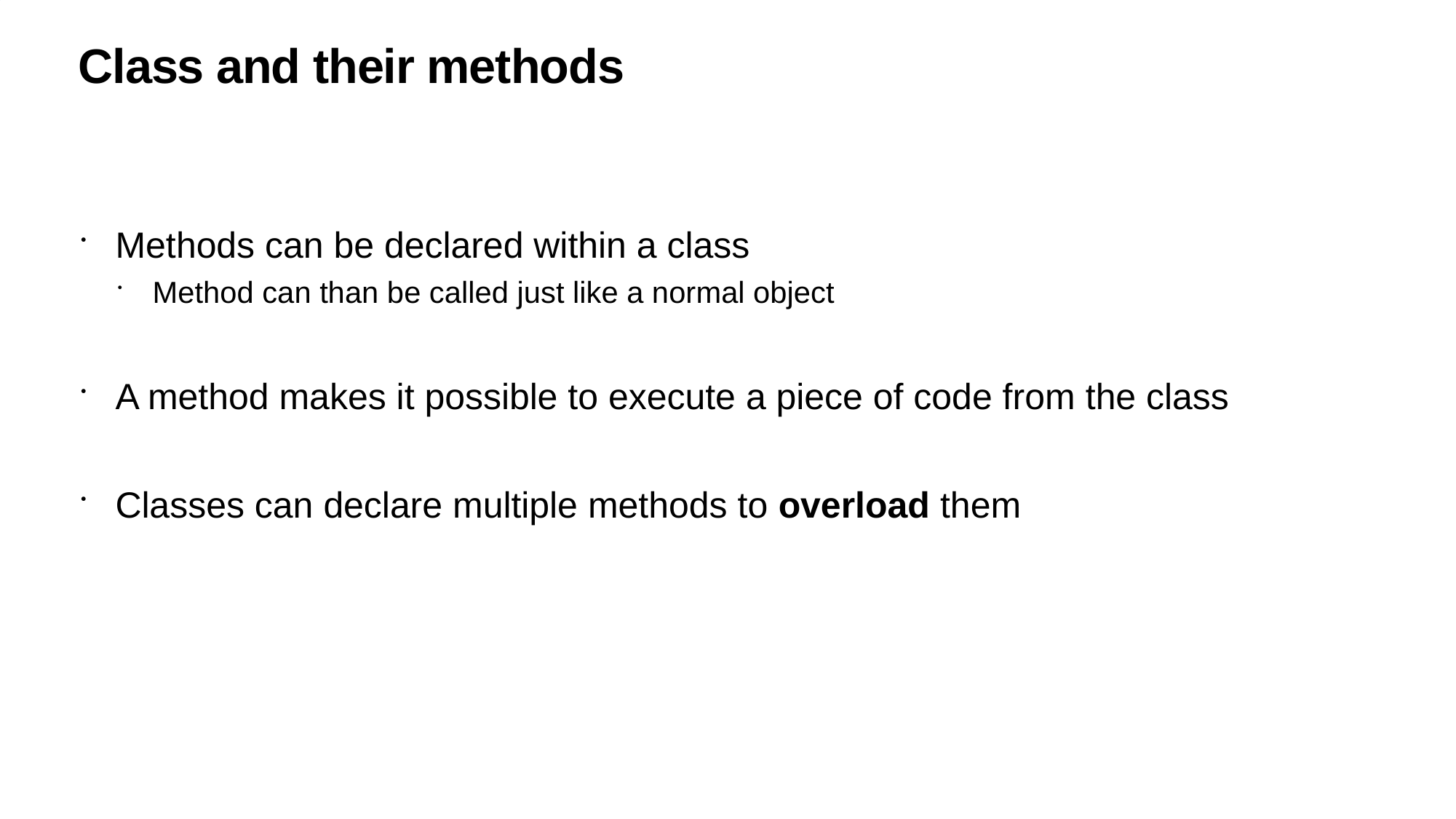

# Class and their methods

Methods can be declared within a class
Method can than be called just like a normal object

A method makes it possible to execute a piece of code from the class

Classes can declare multiple methods to overload them